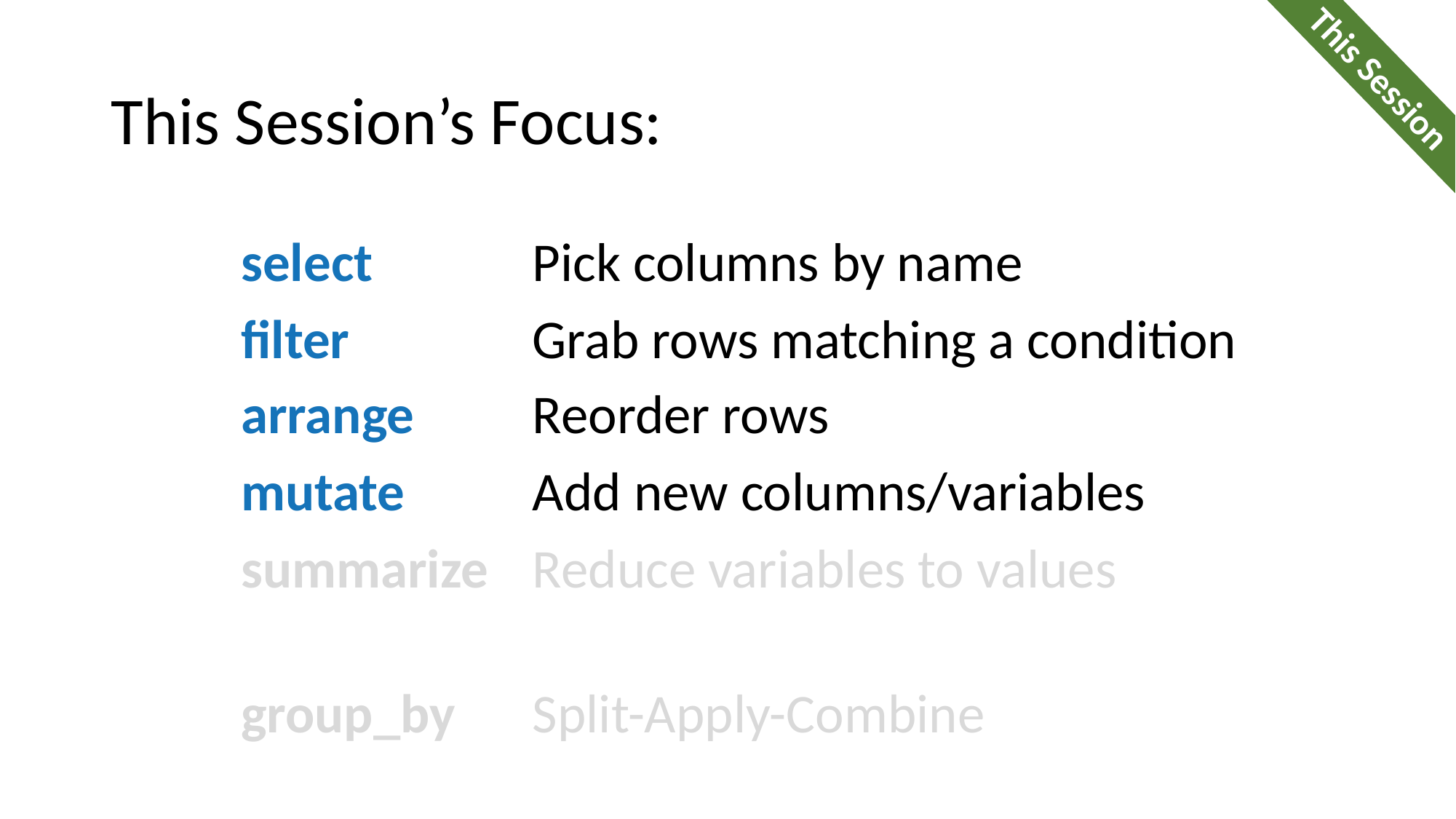

# This Session’s Focus:
This Session
| select | Pick columns by name |
| --- | --- |
| filter | Grab rows matching a condition |
| arrange | Reorder rows |
| mutate | Add new columns/variables |
| summarize | Reduce variables to values |
|  |  |
| group\_by | Split-Apply-Combine |